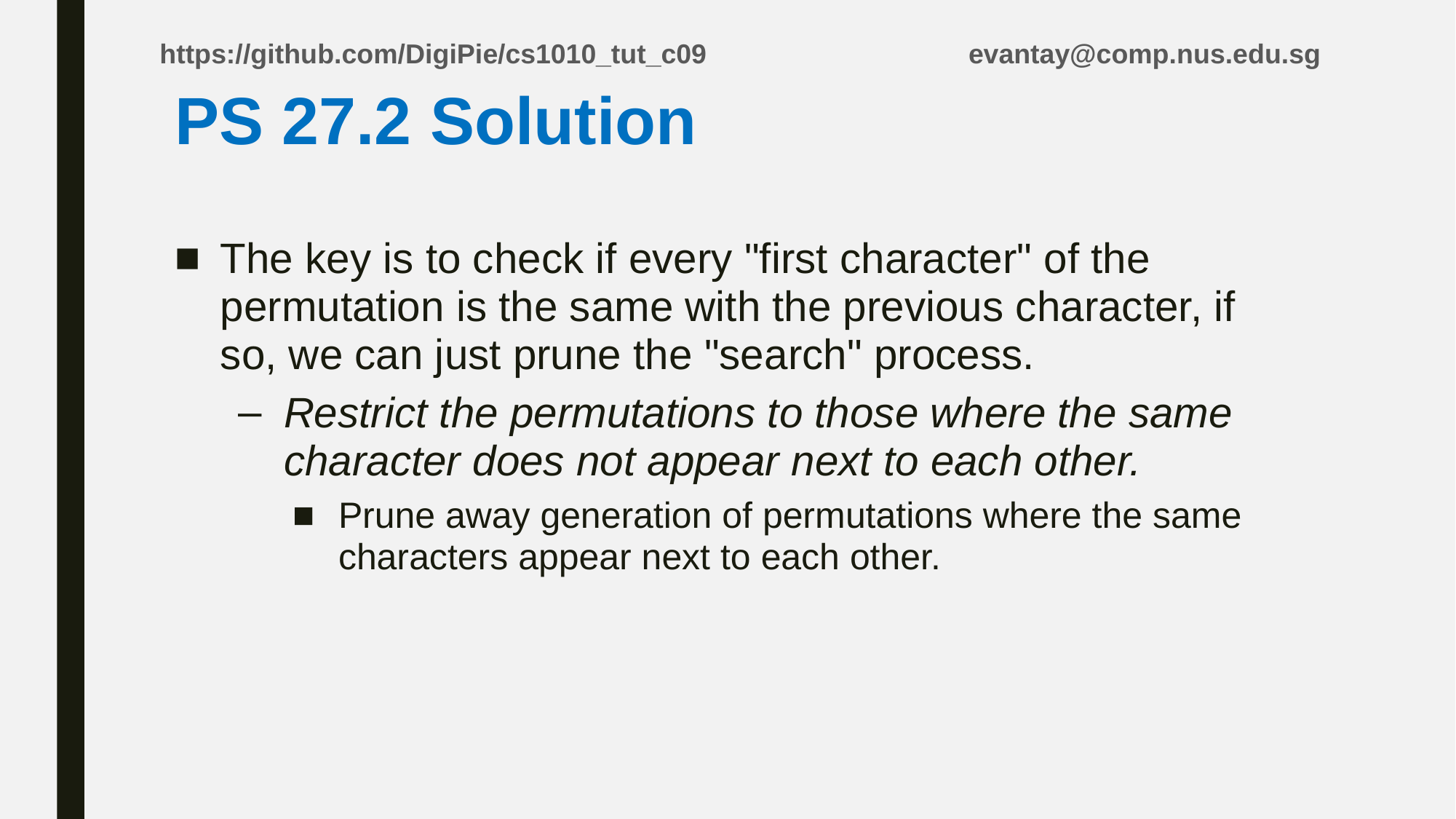

# PS 27.2 Solution
The key is to check if every "first character" of the permutation is the same with the previous character, if so, we can just prune the "search" process.
Restrict the permutations to those where the same character does not appear next to each other.
Prune away generation of permutations where the same characters appear next to each other.